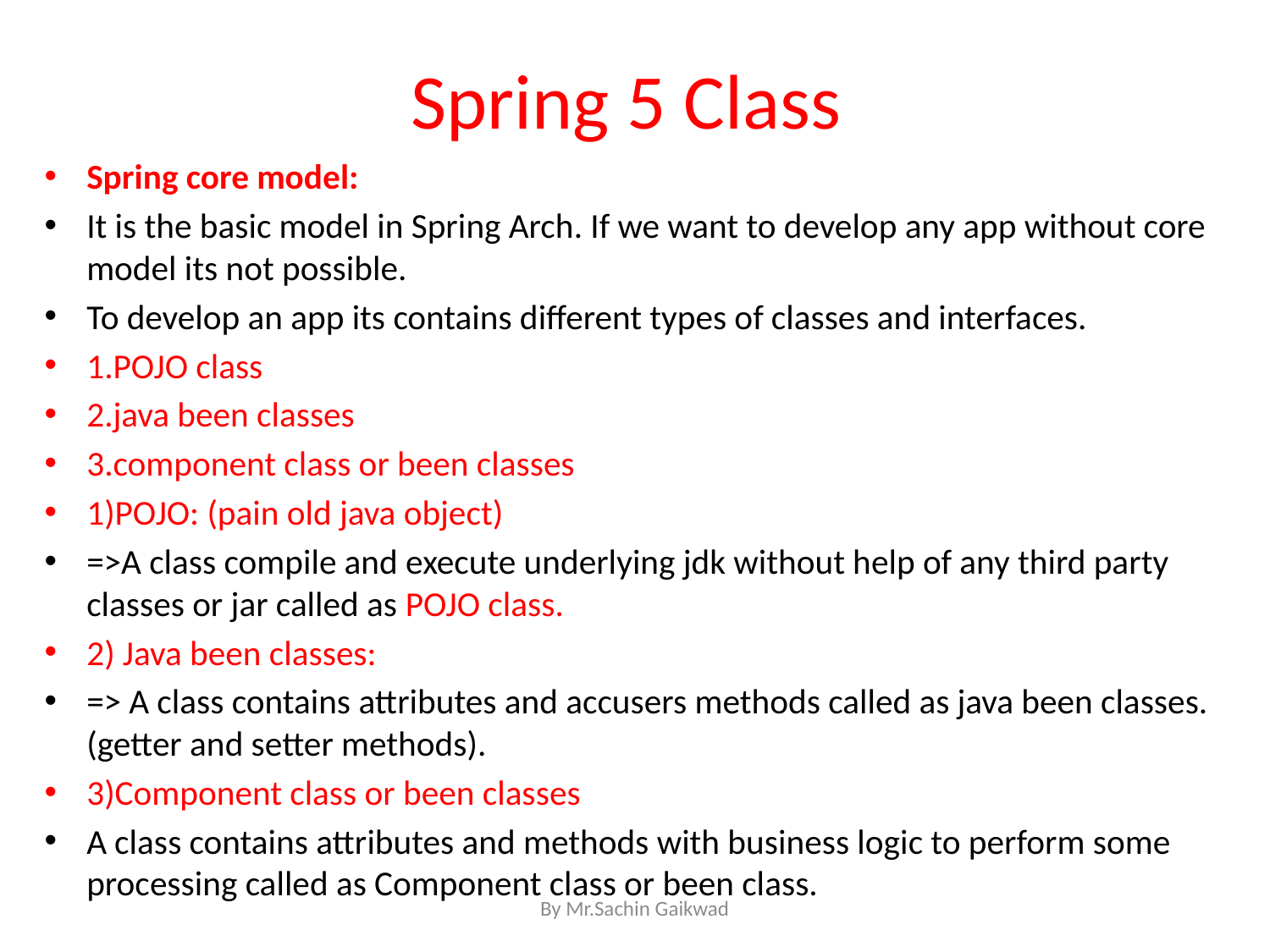

# Spring 5 Class
Spring core model:
It is the basic model in Spring Arch. If we want to develop any app without core model its not possible.
To develop an app its contains different types of classes and interfaces.
1.POJO class
2.java been classes
3.component class or been classes
1)POJO: (pain old java object)
=>A class compile and execute underlying jdk without help of any third party classes or jar called as POJO class.
2) Java been classes:
=> A class contains attributes and accusers methods called as java been classes. (getter and setter methods).
3)Component class or been classes
A class contains attributes and methods with business logic to perform some processing called as Component class or been class.

By Mr.Sachin Gaikwad